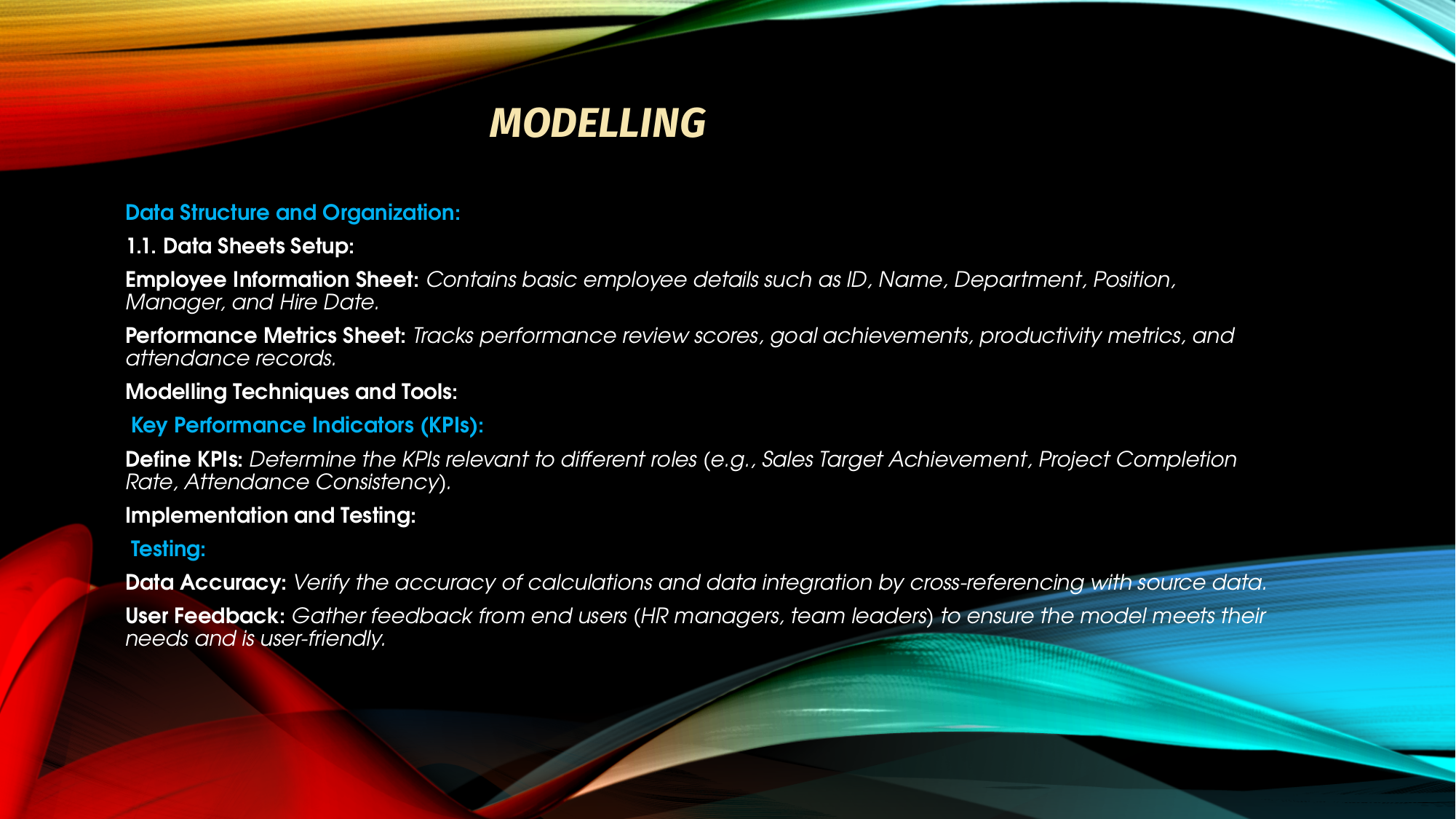

# MODELLING
Data Structure and Organization:
1.1. Data Sheets Setup:
Employee Information Sheet: Contains basic employee details such as ID, Name, Department, Position, Manager, and Hire Date.
Performance Metrics Sheet: Tracks performance review scores, goal achievements, productivity metrics, and attendance records.
Modelling Techniques and Tools:
 Key Performance Indicators (KPIs):
Define KPIs: Determine the KPIs relevant to different roles (e.g., Sales Target Achievement, Project Completion Rate, Attendance Consistency).
Implementation and Testing:
 Testing:
Data Accuracy: Verify the accuracy of calculations and data integration by cross-referencing with source data.
User Feedback: Gather feedback from end users (HR managers, team leaders) to ensure the model meets their needs and is user-friendly.